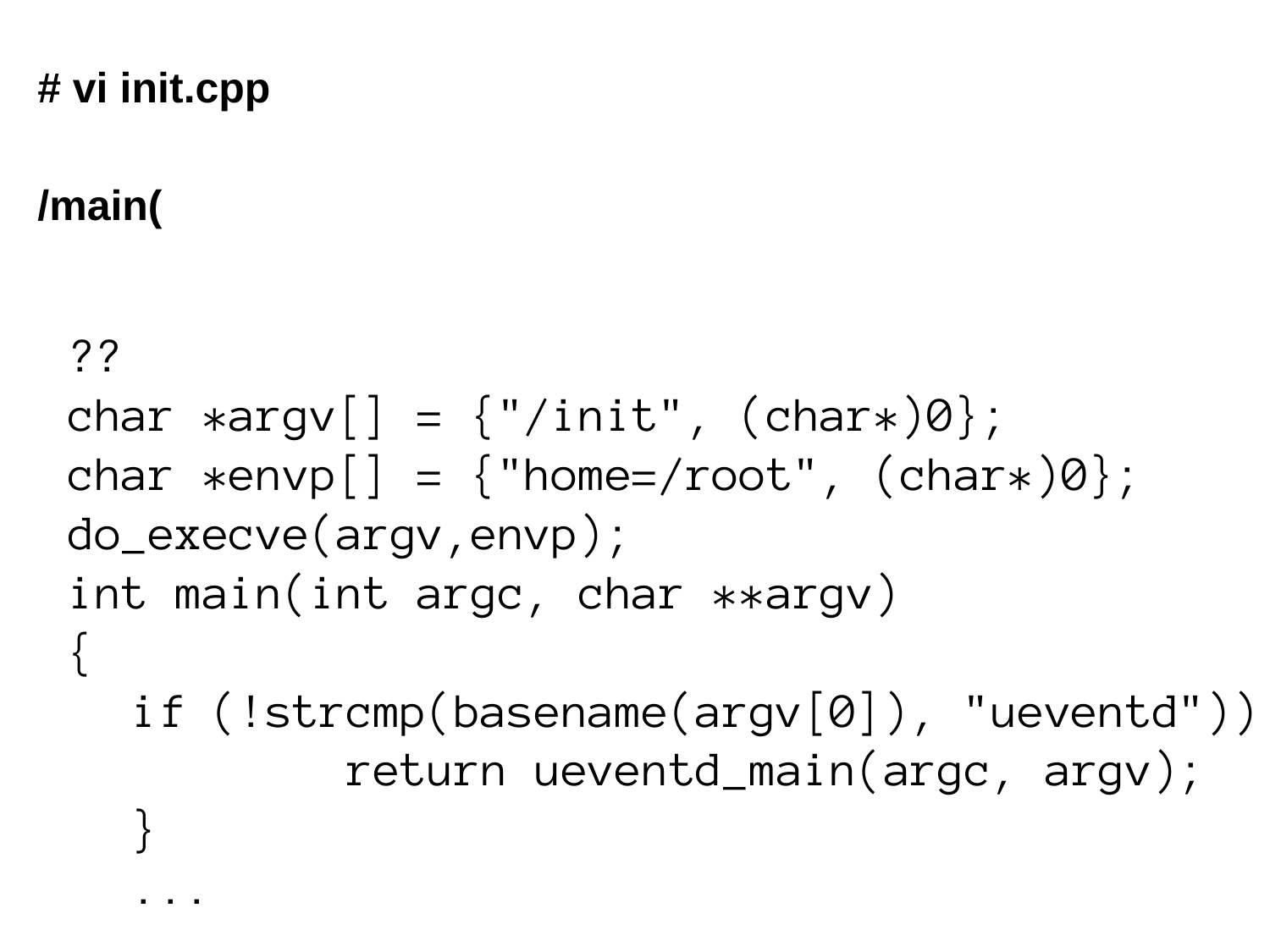

# vi init.cpp

/main(
??
char *argv[] = {"/init", (char*)0};
char *envp[] = {"home=/root", (char*)0};
do_execve(argv,envp);
int main(int argc, char **argv)
{
if (!strcmp(basename(argv[0]), "ueventd")) {
        return ueventd_main(argc, argv);
}
...